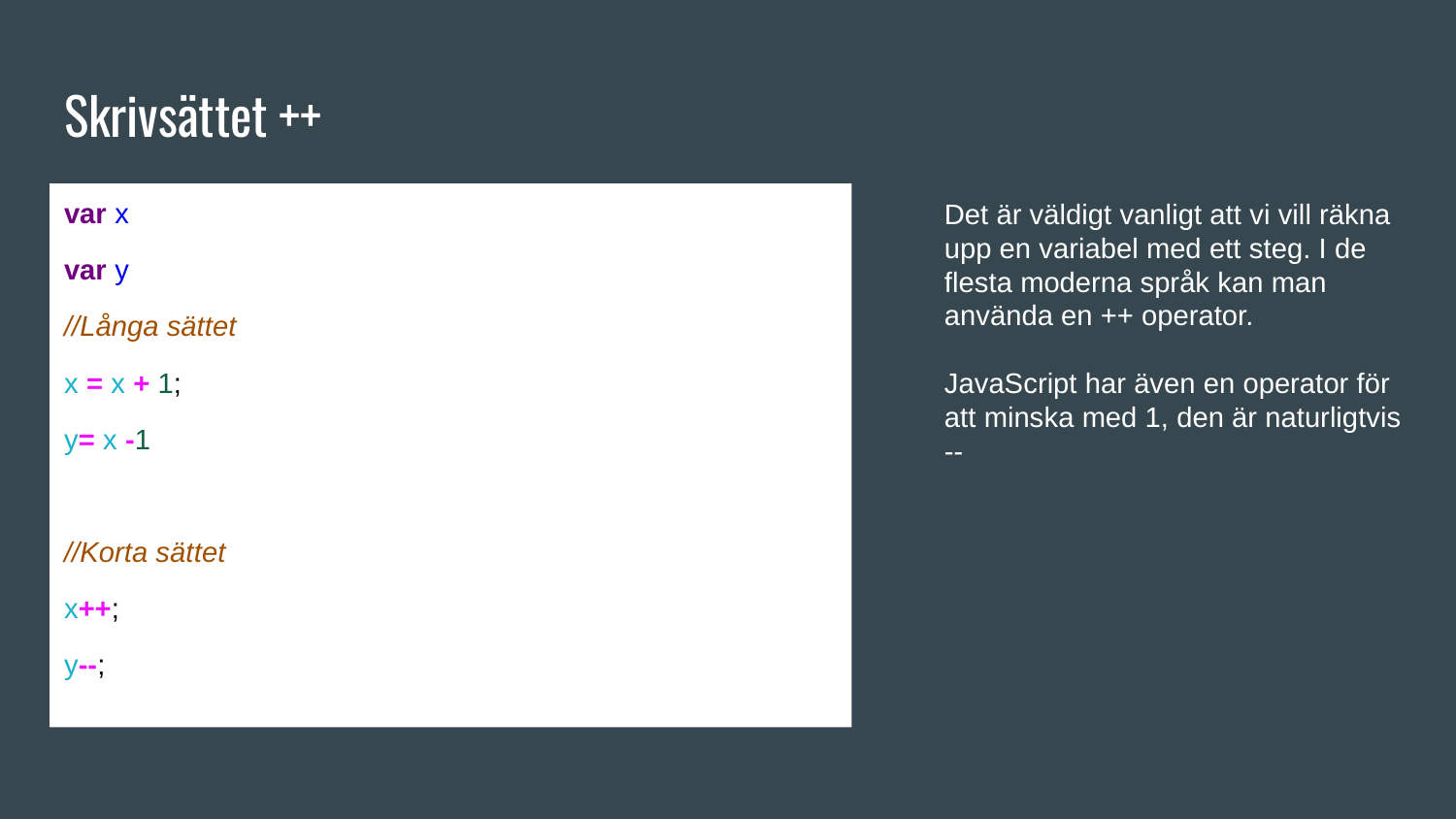

# Skrivsättet ++
Det är väldigt vanligt att vi vill räkna upp en variabel med ett steg. I de flesta moderna språk kan man använda en ++ operator.

JavaScript har även en operator för att minska med 1, den är naturligtvis --

var x
var y
//Långa sättet
x = x + 1;
y= x -1

//Korta sättet
x++;
y--;